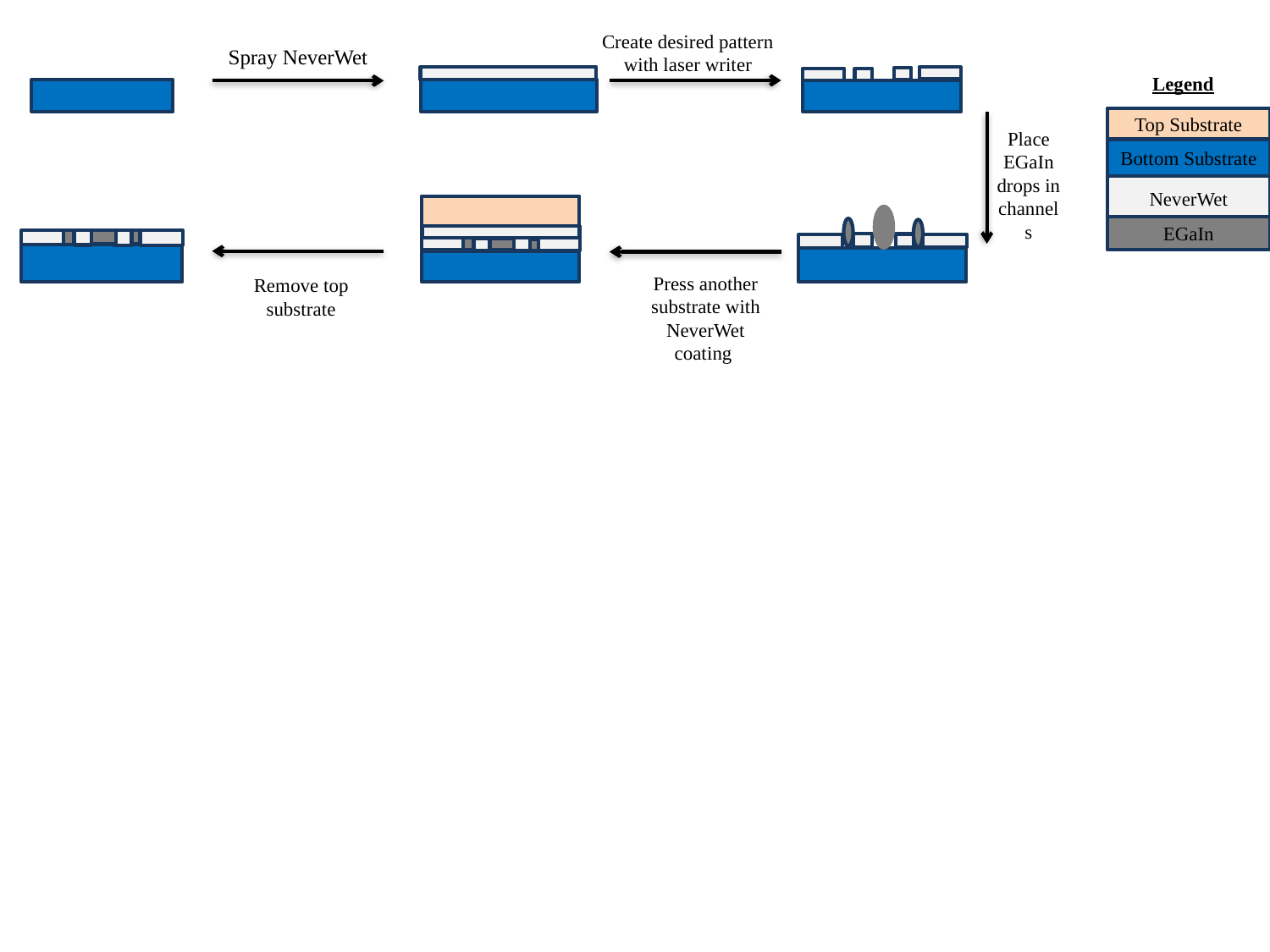

Create desired pattern with laser writer
Spray NeverWet

Place EGaIn drops in channels

Press another substrate with NeverWet coating
Remove top substrate
Legend
Top Substrate
Bottom Substrate
NeverWet
EGaIn